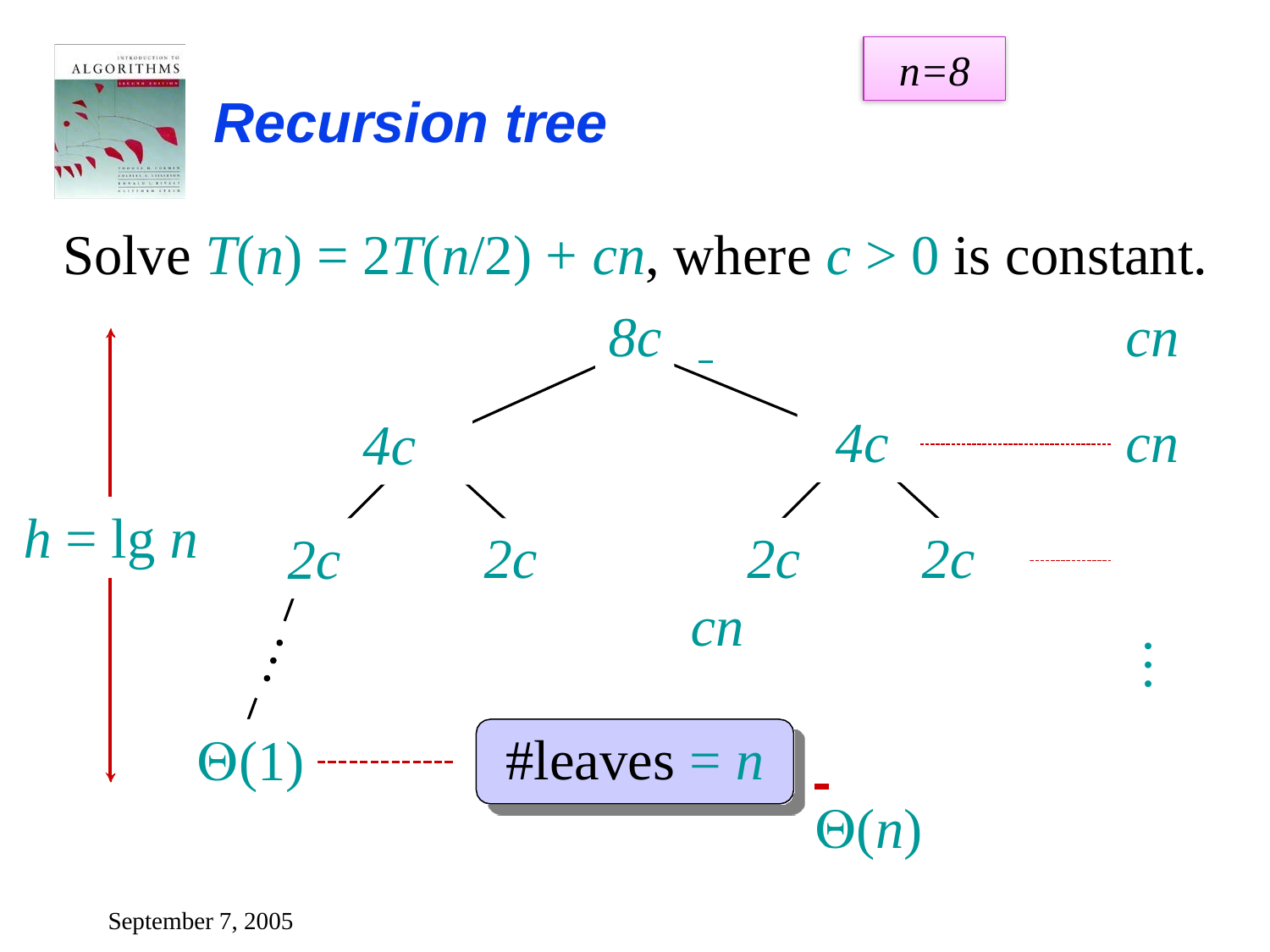

n=8

# Recursion tree
Solve T(n) = 2T(n/2) + cn, where c > 0 is constant.
8c	 	 cn
               4c	cn

4c

h = lg n

2c
    2c	2c	cn
2c

…

#leaves = n
Θ(1)
 	 Θ(n)

September 7, 2005